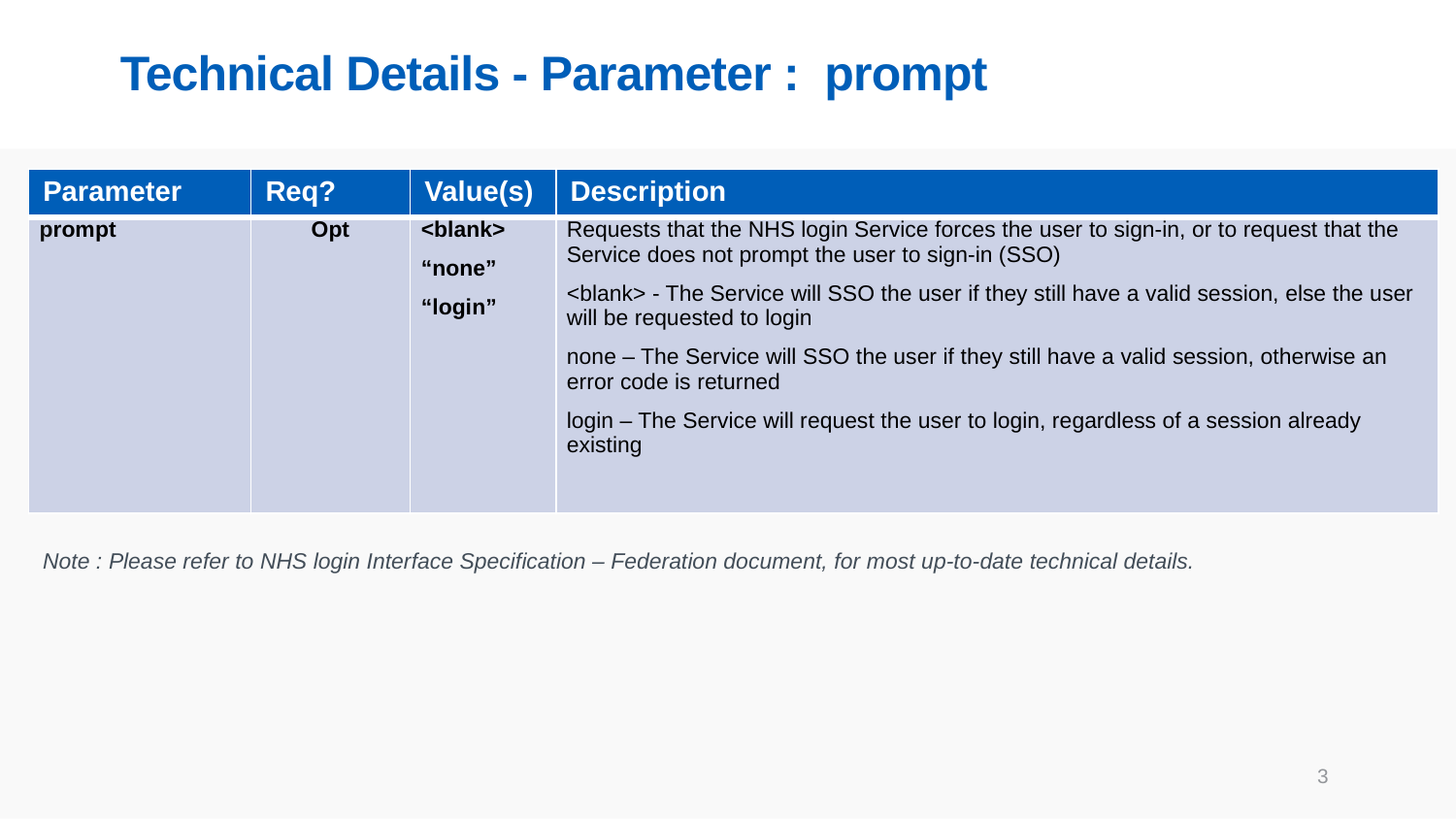

# Technical Details - Parameter :  prompt

| Parameter | Req? | Value(s) | Description |
| --- | --- | --- | --- |
| prompt | Opt | <blank> “none” “login” | Requests that the NHS login Service forces the user to sign-in, or to request that the Service does not prompt the user to sign-in (SSO) <blank> - The Service will SSO the user if they still have a valid session, else the user will be requested to login none – The Service will SSO the user if they still have a valid session, otherwise an error code is returned login – The Service will request the user to login, regardless of a session already existing |
Note : Please refer to NHS login Interface Specification – Federation document, for most up-to-date technical details.
3